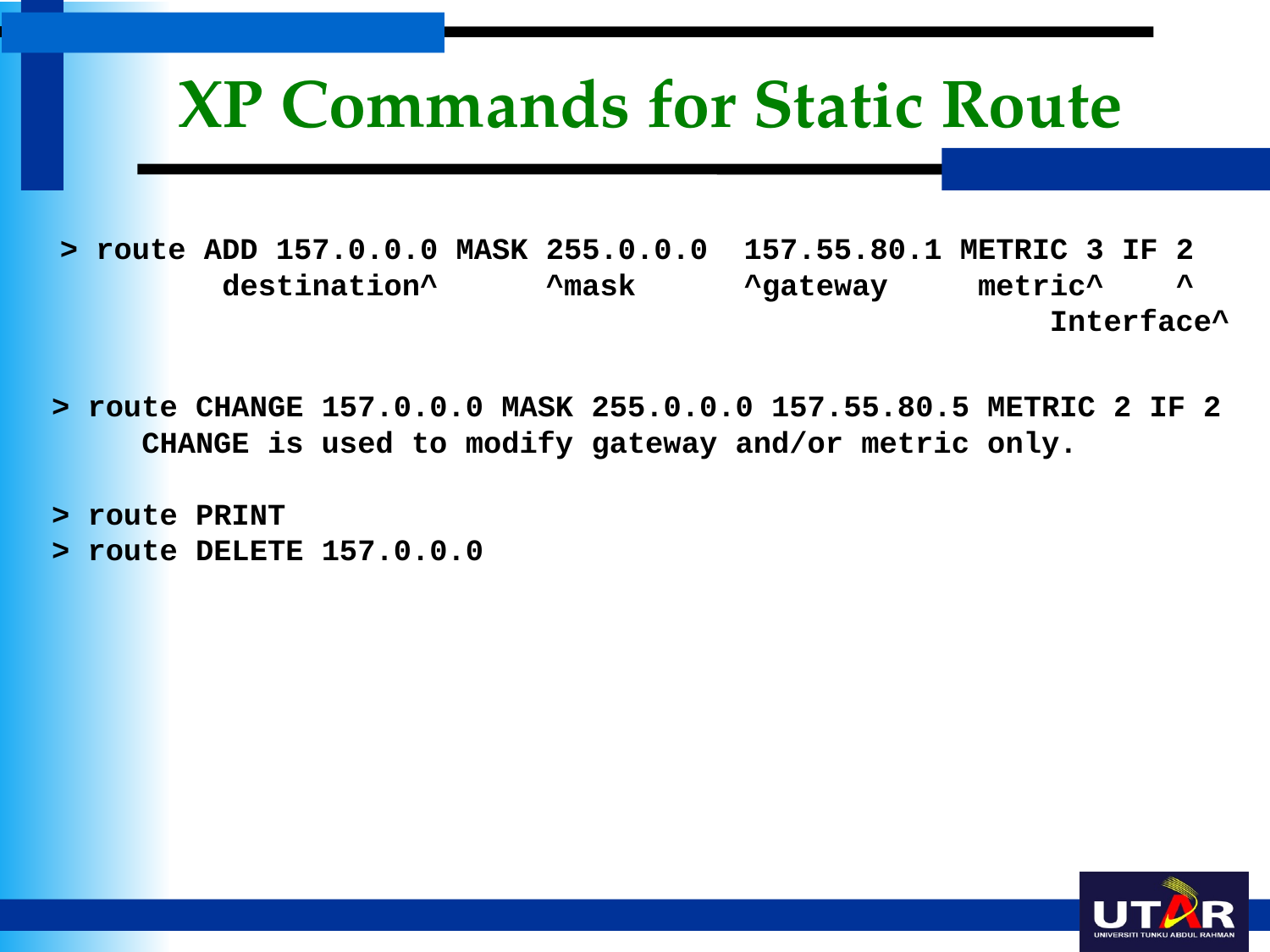

# XP Commands for Static Route
> route ADD 157.0.0.0 MASK 255.0.0.0  157.55.80.1 METRIC 3 IF 2
         destination^      ^mask      ^gateway     metric^    ^
                                                         Interface^
 > route CHANGE 157.0.0.0 MASK 255.0.0.0 157.55.80.5 METRIC 2 IF 2
      CHANGE is used to modify gateway and/or metric only.

 > route PRINT
 > route DELETE 157.0.0.0